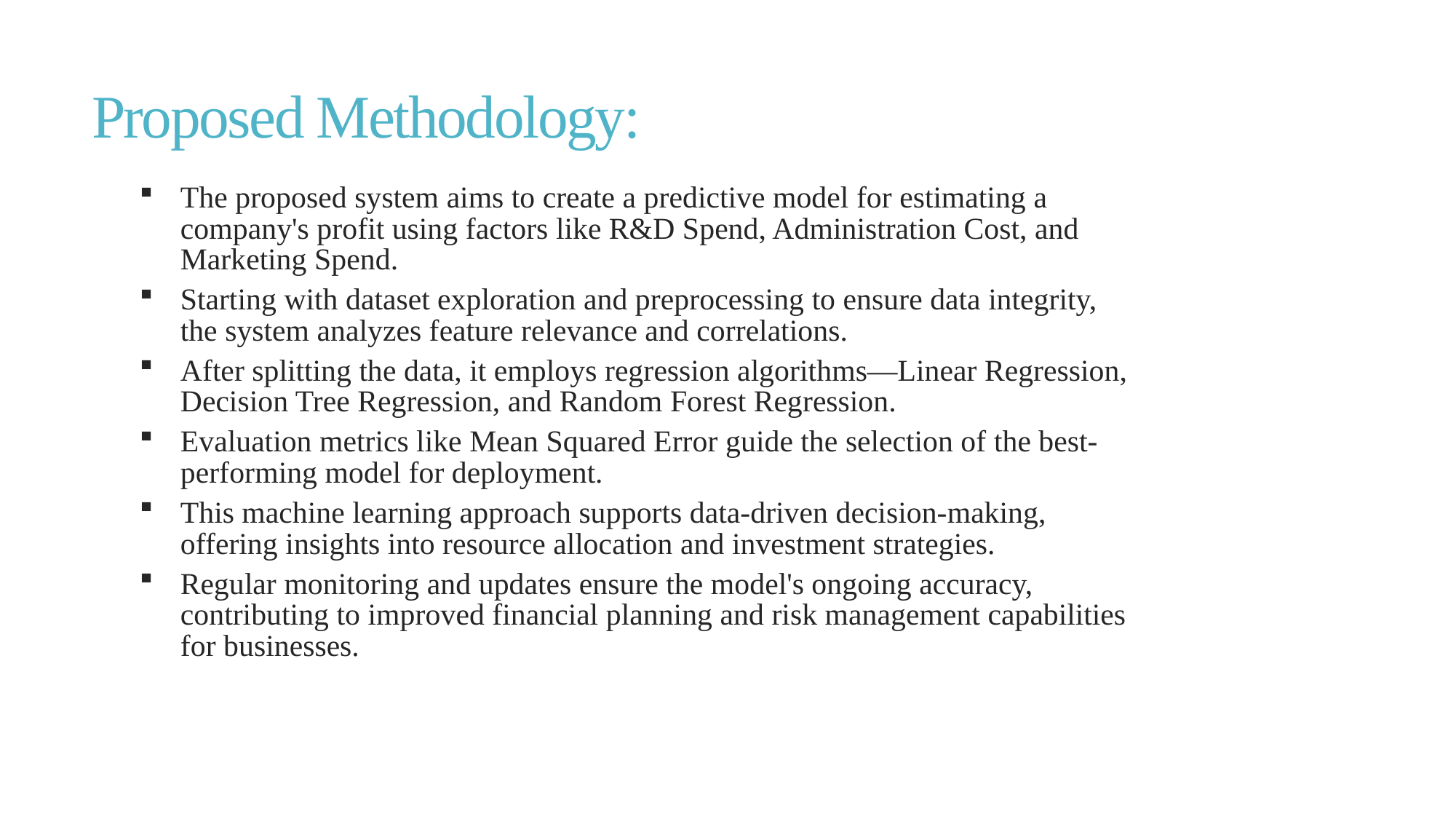

# Proposed Methodology:
The proposed system aims to create a predictive model for estimating a company's profit using factors like R&D Spend, Administration Cost, and Marketing Spend.
Starting with dataset exploration and preprocessing to ensure data integrity, the system analyzes feature relevance and correlations.
After splitting the data, it employs regression algorithms—Linear Regression, Decision Tree Regression, and Random Forest Regression.
Evaluation metrics like Mean Squared Error guide the selection of the best-performing model for deployment.
This machine learning approach supports data-driven decision-making, offering insights into resource allocation and investment strategies.
Regular monitoring and updates ensure the model's ongoing accuracy, contributing to improved financial planning and risk management capabilities for businesses.